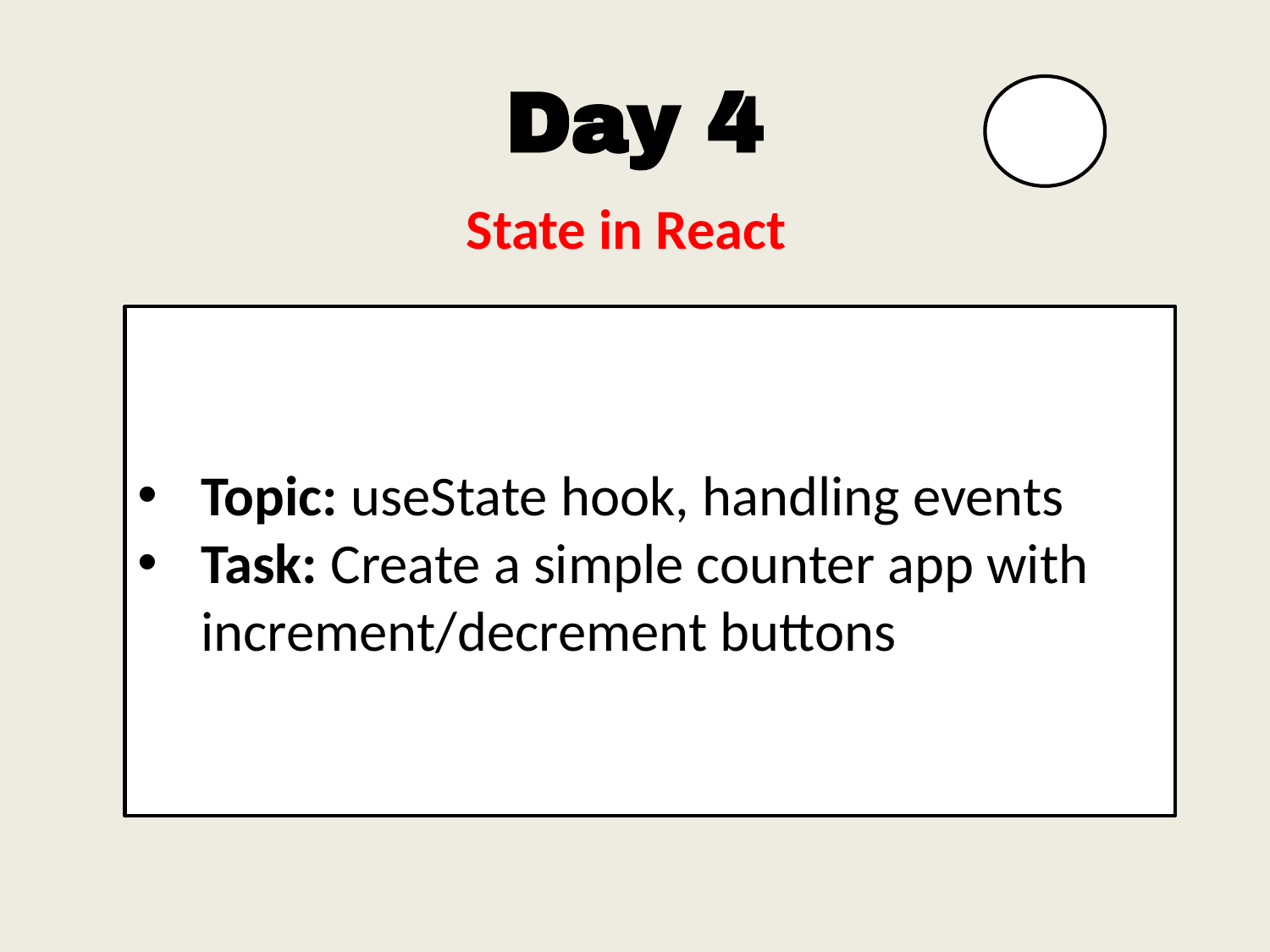

# Day 4

State in React
Topic: useState hook, handling events
Task: Create a simple counter app with increment/decrement buttons